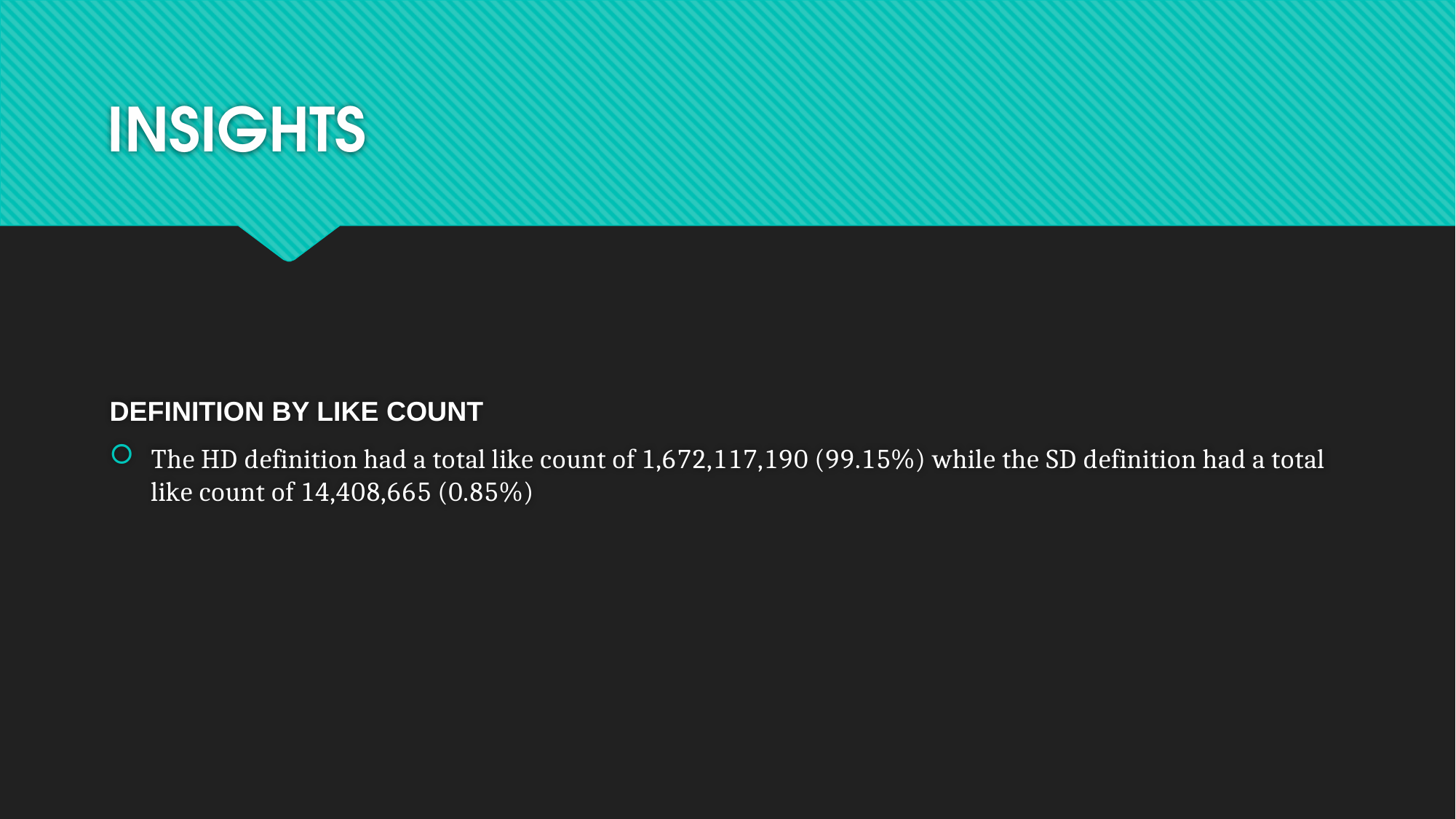

# INSIGHTS
DEFINITION BY LIKE COUNT
The HD definition had a total like count of 1,672,117,190 (99.15%) while the SD definition had a total like count of 14,408,665 (0.85%)